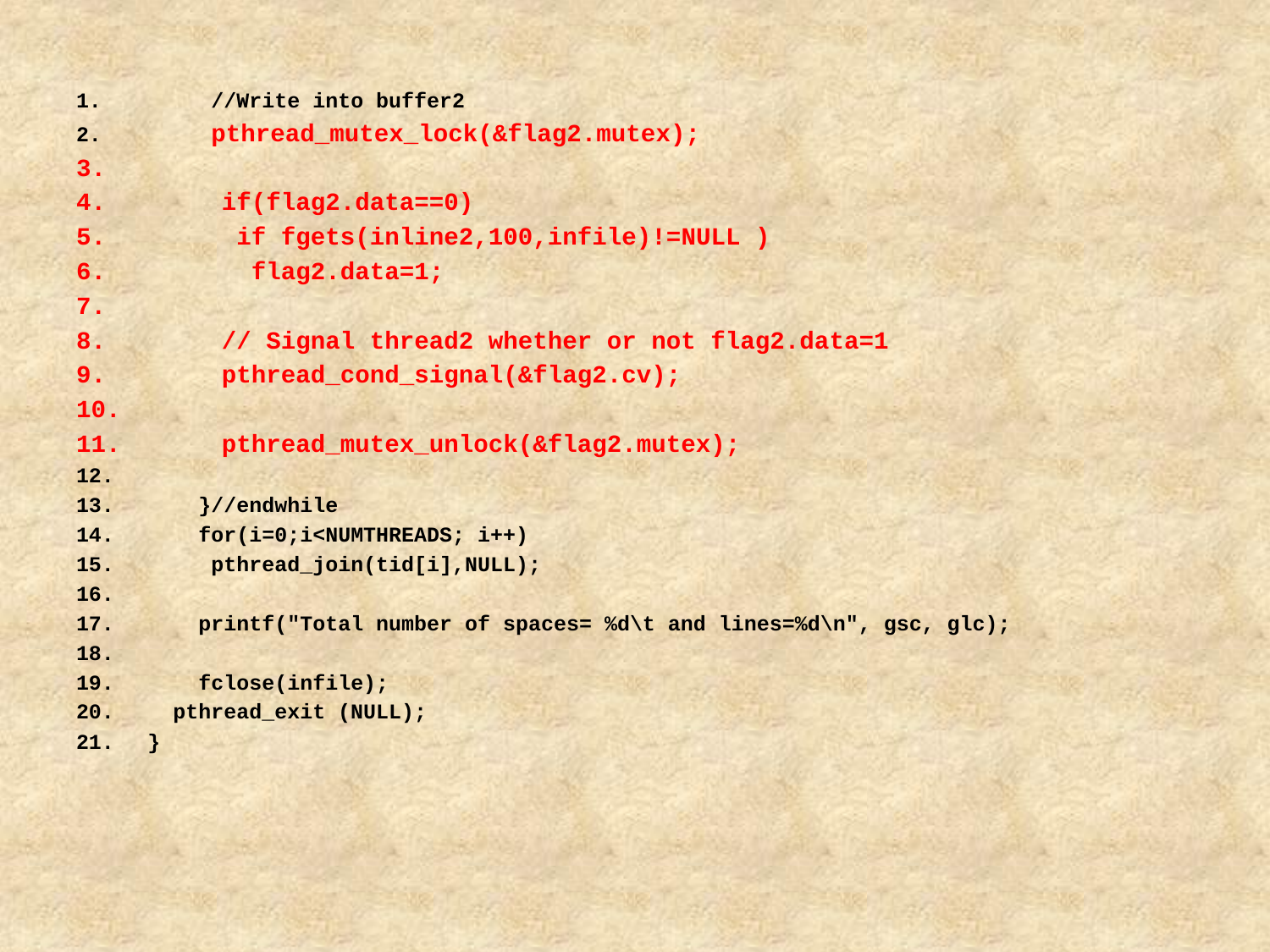

//Write into buffer2
     pthread_mutex_lock(&flag2.mutex);

     if(flag2.data==0)
      if fgets(inline2,100,infile)!=NULL )
       flag2.data=1;

     // Signal thread2 whether or not flag2.data=1
     pthread_cond_signal(&flag2.cv);

     pthread_mutex_unlock(&flag2.mutex);

    }//endwhile
    for(i=0;i<NUMTHREADS; i++)
     pthread_join(tid[i],NULL);

    printf("Total number of spaces= %d\t and lines=%d\n", gsc, glc);

    fclose(infile);
  pthread_exit (NULL);
}